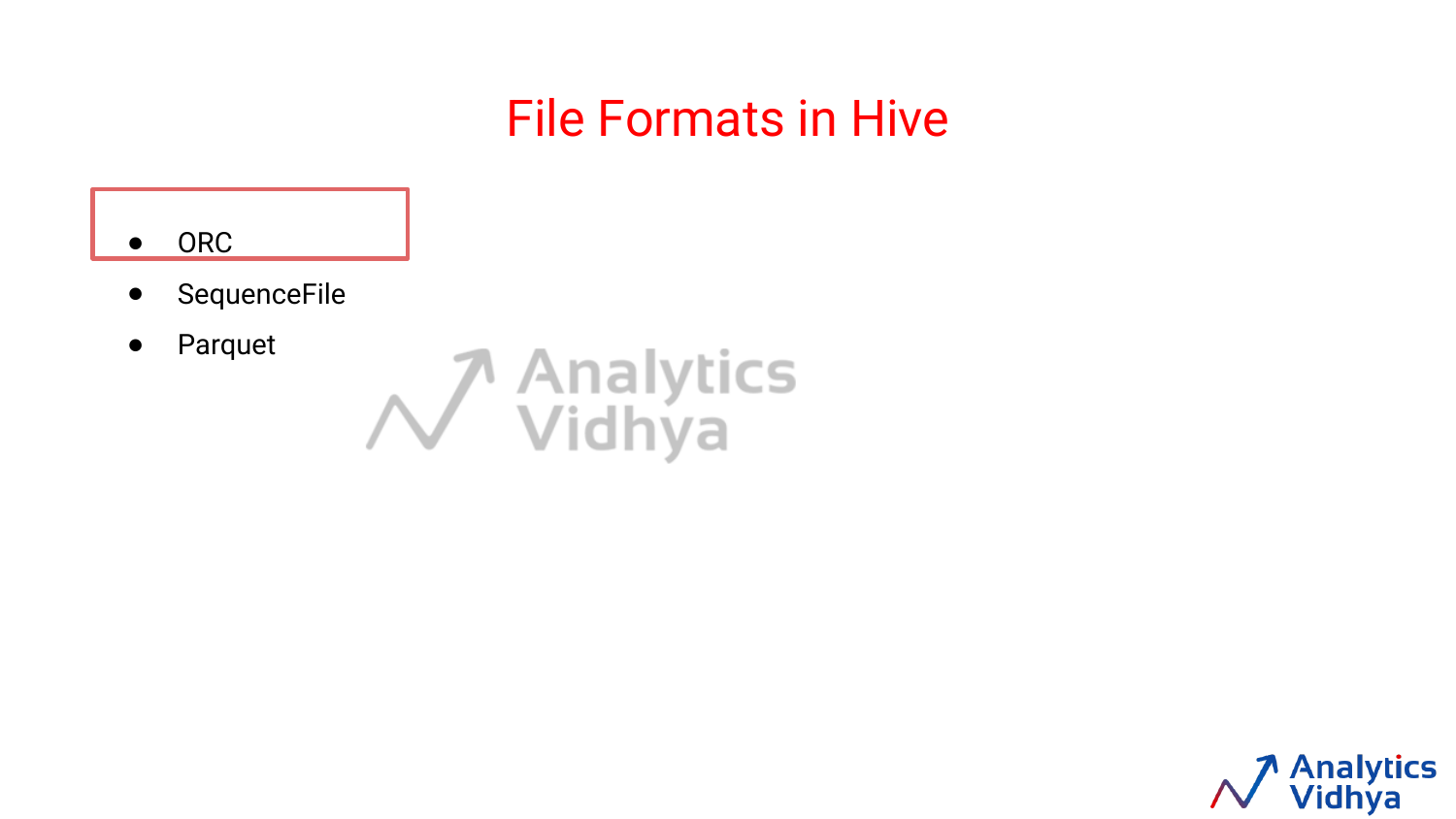

File Formats in Hive

ORC
SequenceFile
Parquet